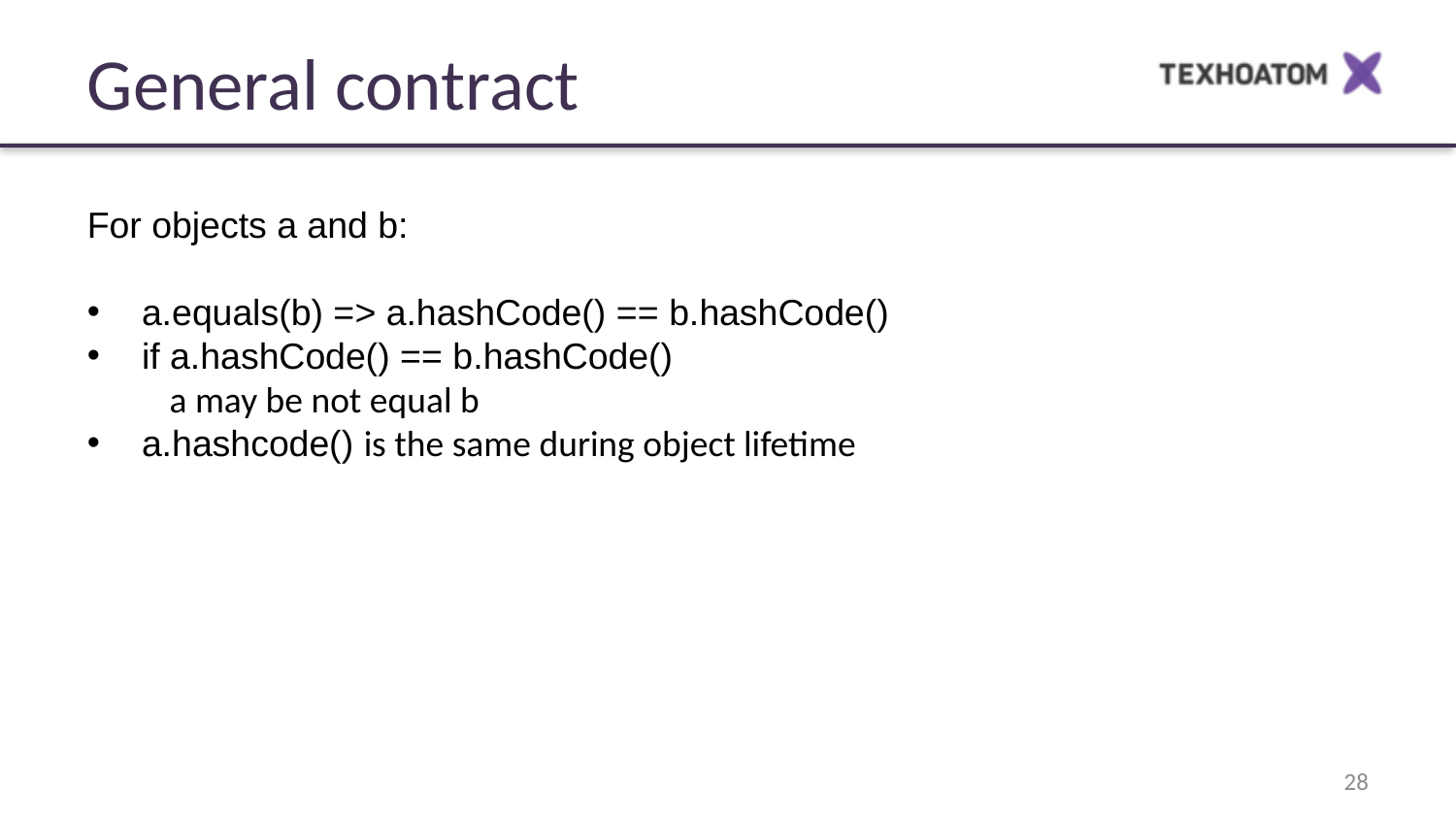

General contract
For objects a and b:

a.equals(b) => a.hashCode() == b.hashCode()
if a.hashCode() == b.hashCode()
          a may be not equal b
a.hashcode() is the same during object lifetime
28